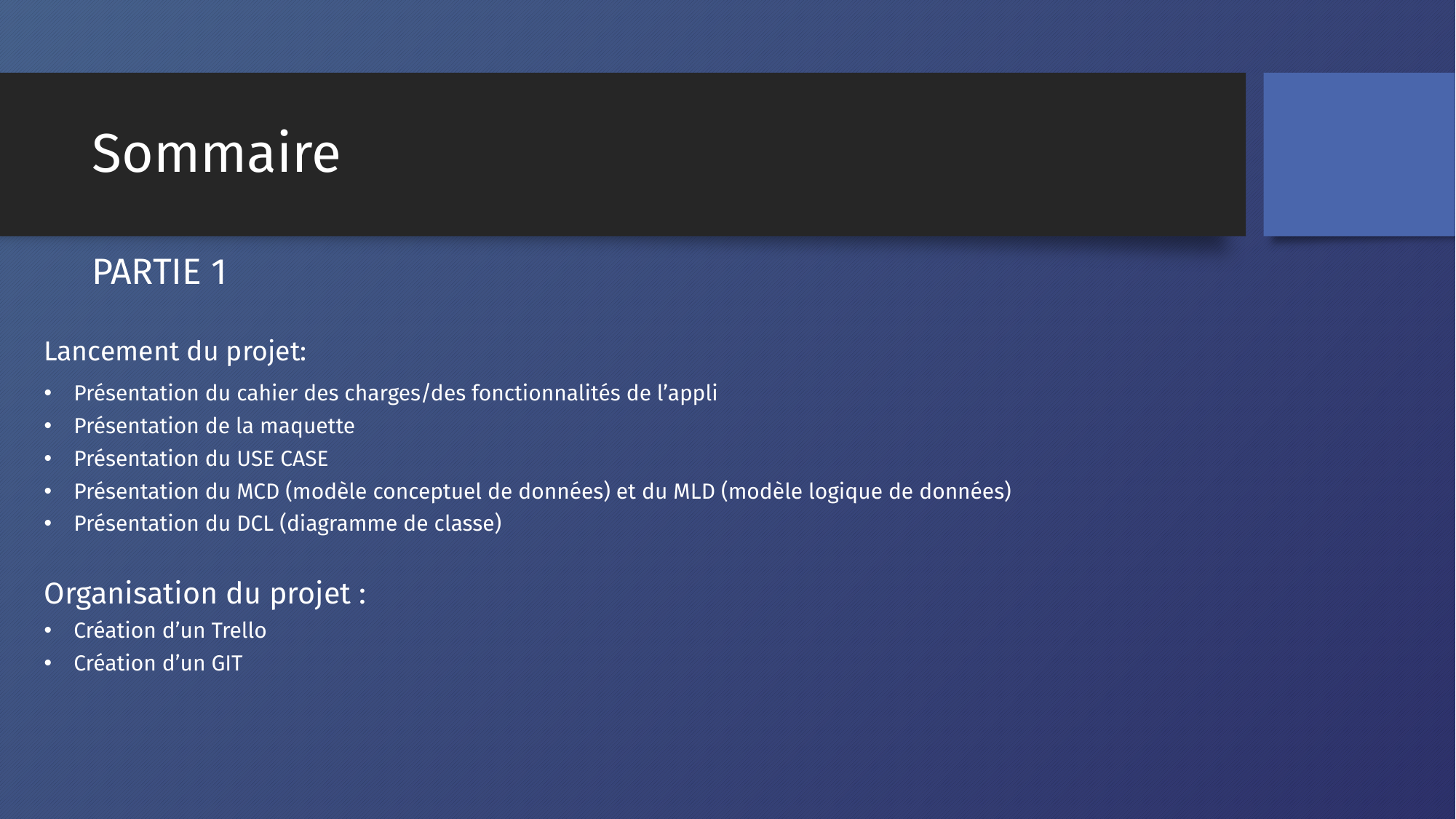

# Sommaire
PARTIE 1
Lancement du projet:
Présentation du cahier des charges/des fonctionnalités de l’appli
Présentation de la maquette
Présentation du USE CASE
Présentation du MCD (modèle conceptuel de données) et du MLD (modèle logique de données)
Présentation du DCL (diagramme de classe)

Organisation du projet :
Création d’un Trello
Création d’un GIT